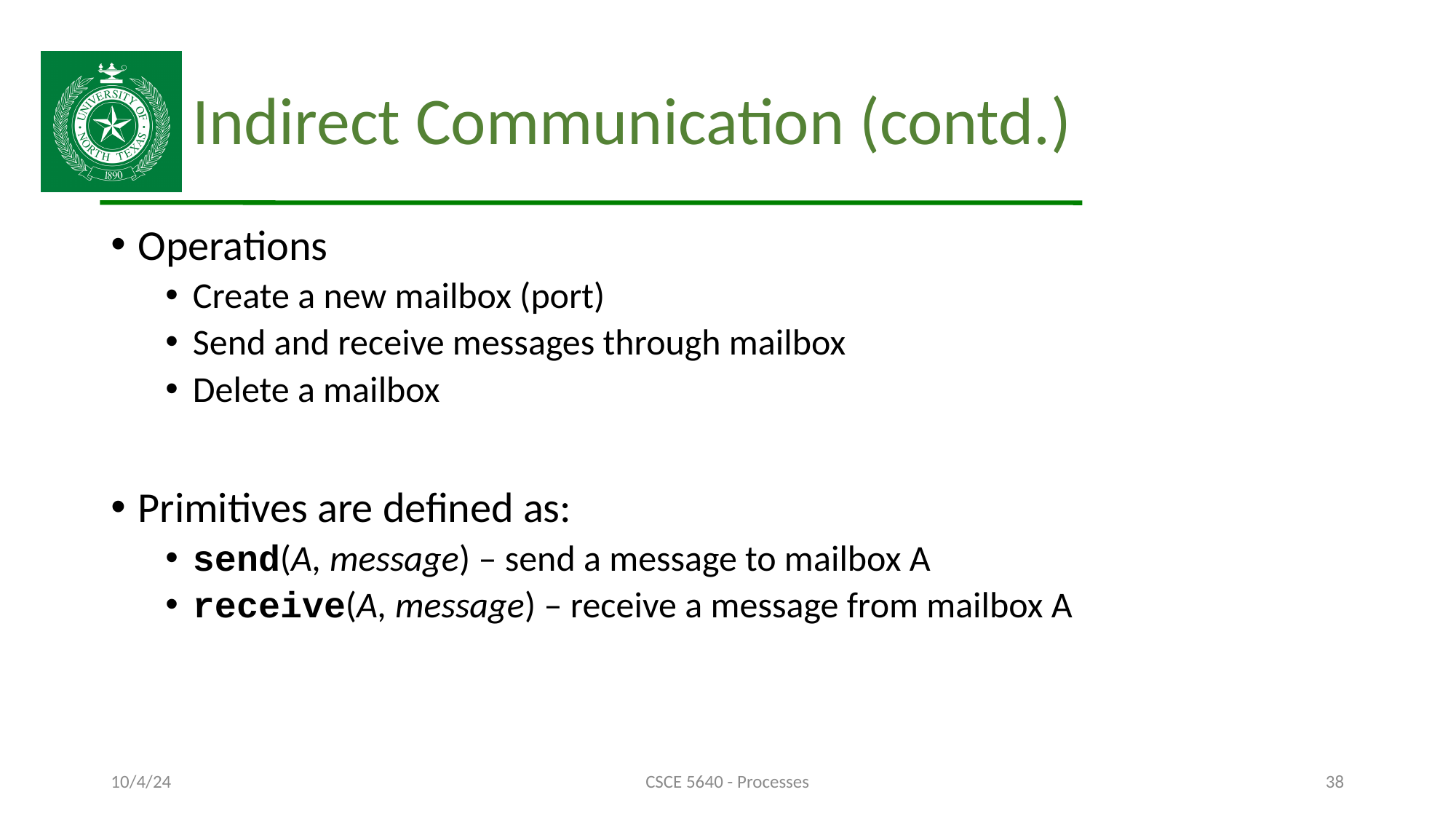

# Indirect Communication (contd.)
Operations
Create a new mailbox (port)
Send and receive messages through mailbox
Delete a mailbox

Primitives are defined as:
send(A, message) – send a message to mailbox A
receive(A, message) – receive a message from mailbox A

10/4/24
CSCE 5640 - Processes
38